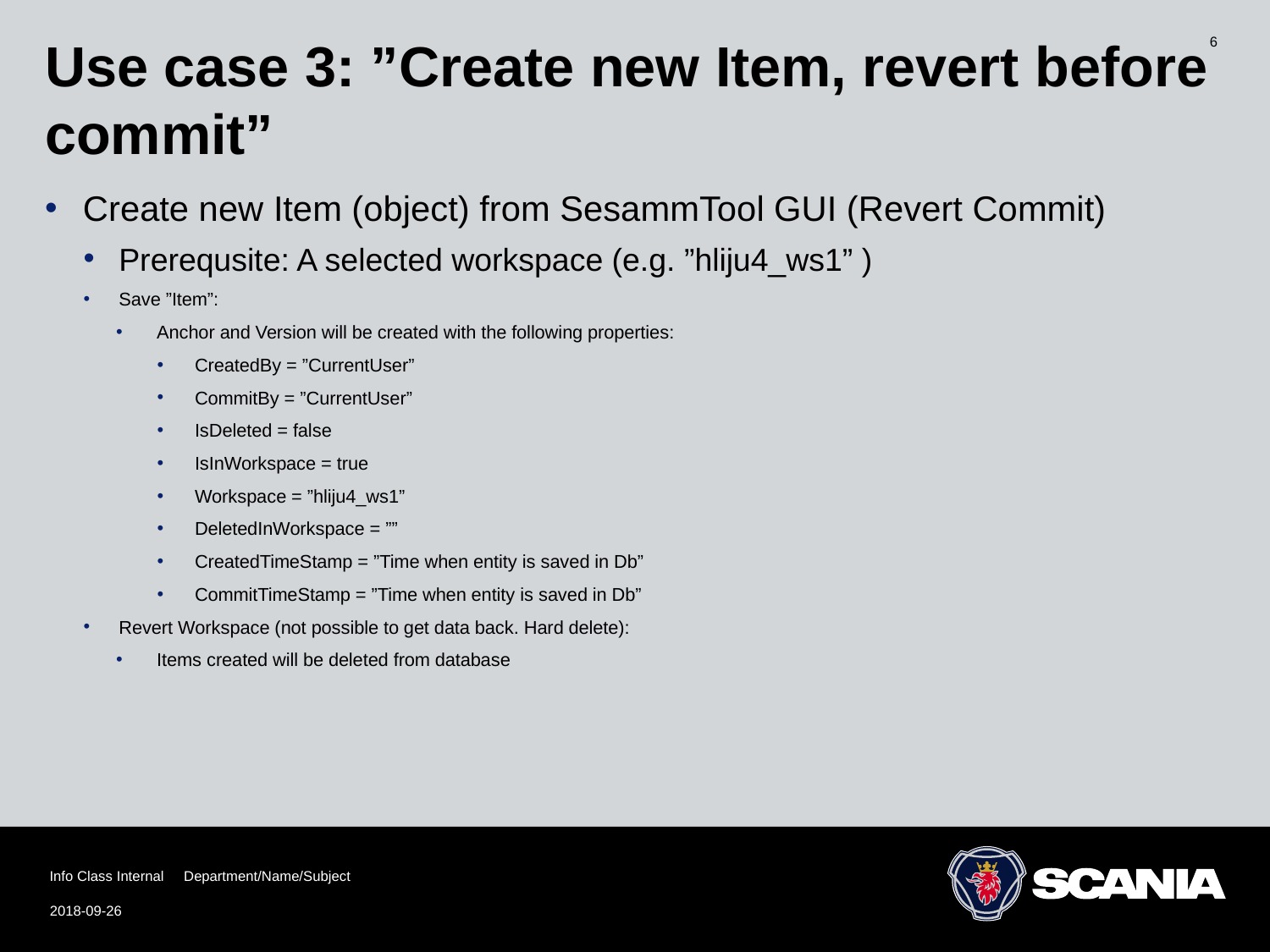

# Use case 3: ”Create new Item, revert before commit”
6
Create new Item (object) from SesammTool GUI (Revert Commit)
Prerequsite: A selected workspace (e.g. ”hliju4_ws1” )
Save ”Item”:
Anchor and Version will be created with the following properties:
CreatedBy = ”CurrentUser”
CommitBy = ”CurrentUser”
IsDeleted = false
IsInWorkspace = true
Workspace = ”hliju4_ws1”
DeletedInWorkspace = ””
CreatedTimeStamp = ”Time when entity is saved in Db”
CommitTimeStamp = ”Time when entity is saved in Db”
Revert Workspace (not possible to get data back. Hard delete):
Items created will be deleted from database

Info Class Internal     Department/Name/Subject
2018-09-26